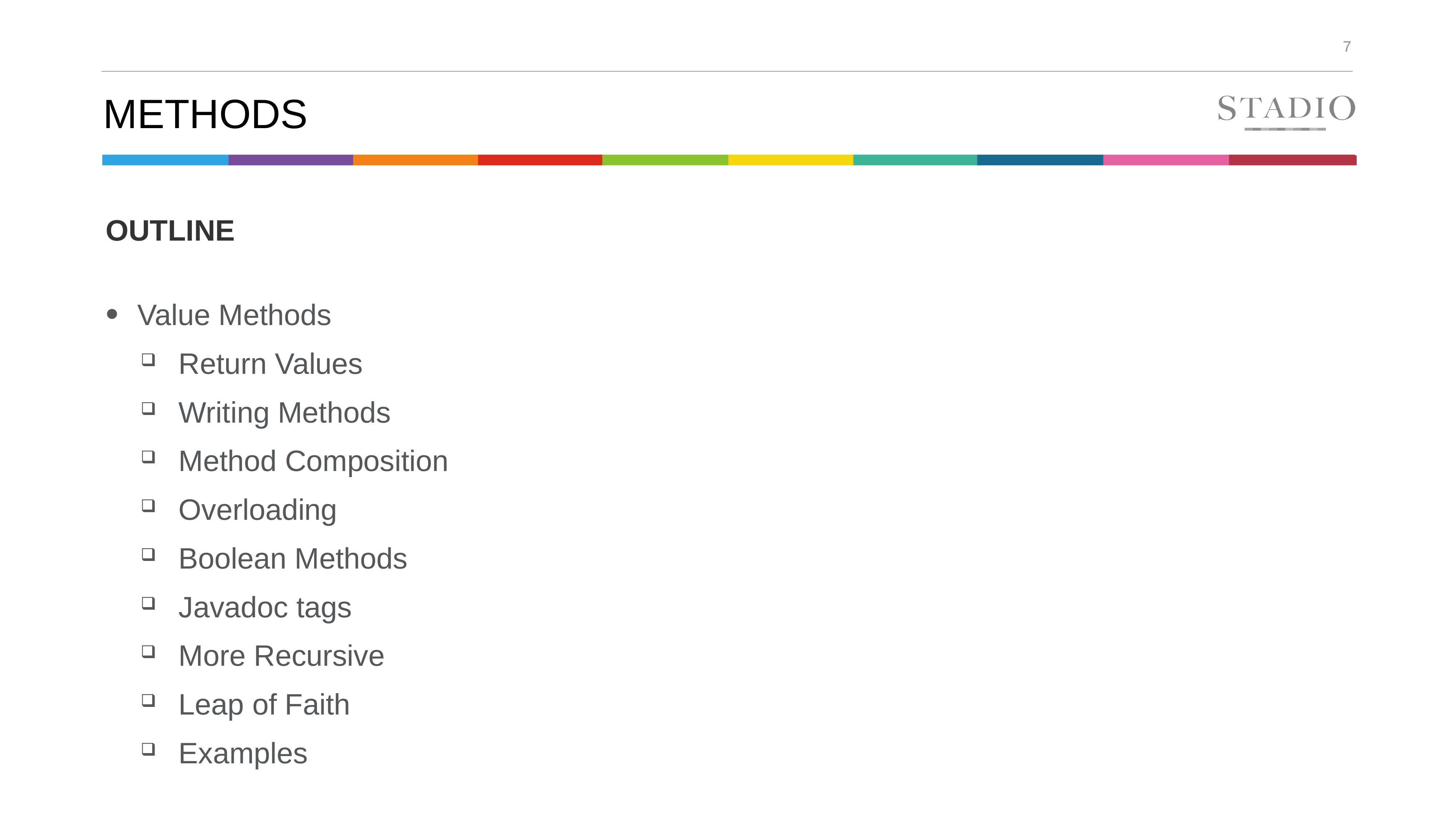

# methods

OUTLINE

Value Methods
Return Values
Writing Methods
Method Composition
Overloading
Boolean Methods
Javadoc tags
More Recursive
Leap of Faith
Examples